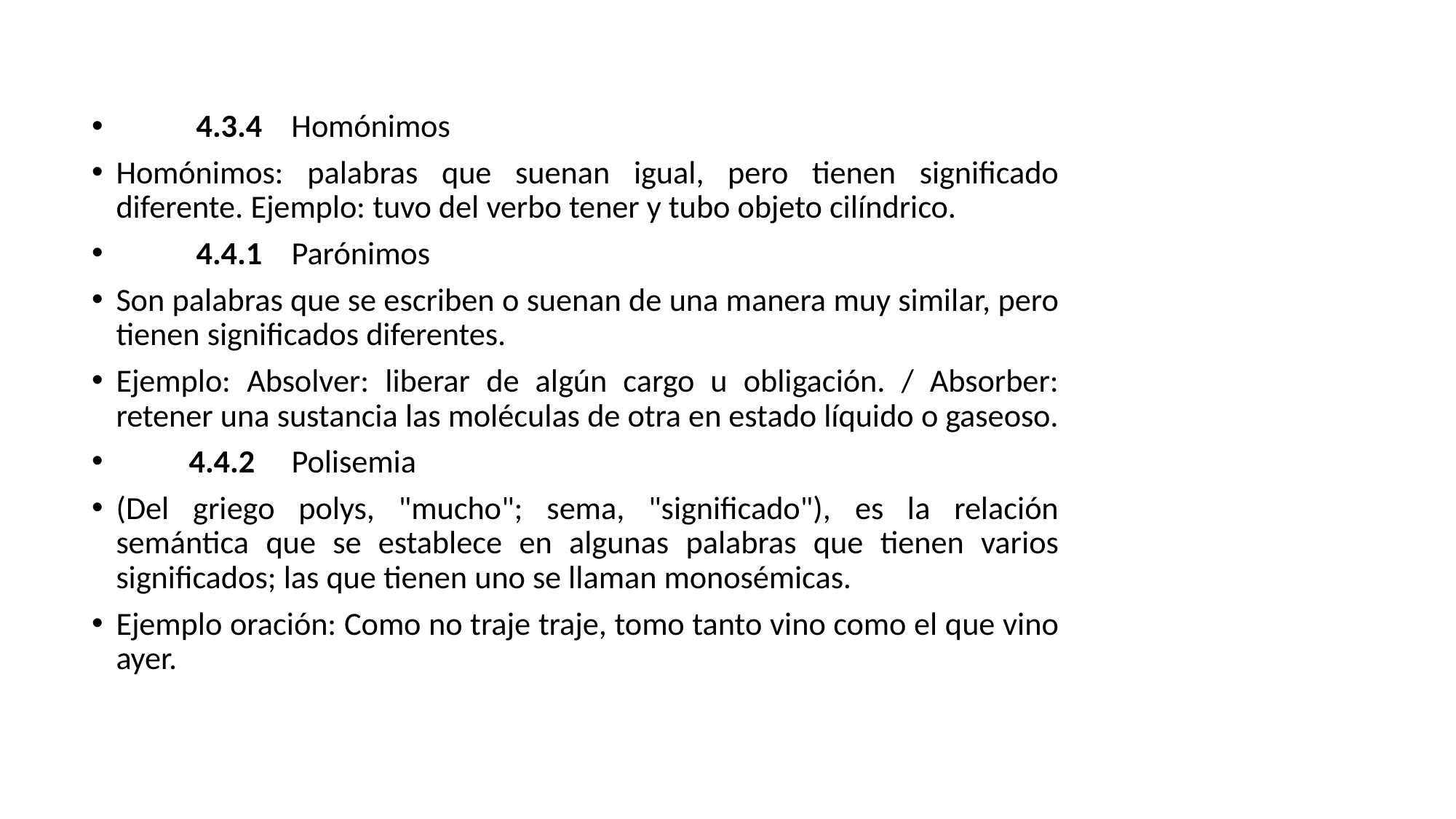

4.3.4    Homónimos
Homónimos: palabras que suenan igual, pero tienen significado diferente. Ejemplo: tuvo del verbo tener y tubo objeto cilíndrico.
           4.4.1    Parónimos
Son palabras que se escriben o suenan de una manera muy similar, pero tienen significados diferentes.
Ejemplo: Absolver: liberar de algún cargo u obligación. / Absorber: retener una sustancia las moléculas de otra en estado líquido o gaseoso.
          4.4.2     Polisemia
(Del griego polys, "mucho"; sema, "significado"), es la relación semántica que se establece en algunas palabras que tienen varios significados; las que tienen uno se llaman monosémicas.
Ejemplo oración: Como no traje traje, tomo tanto vino como el que vino ayer.